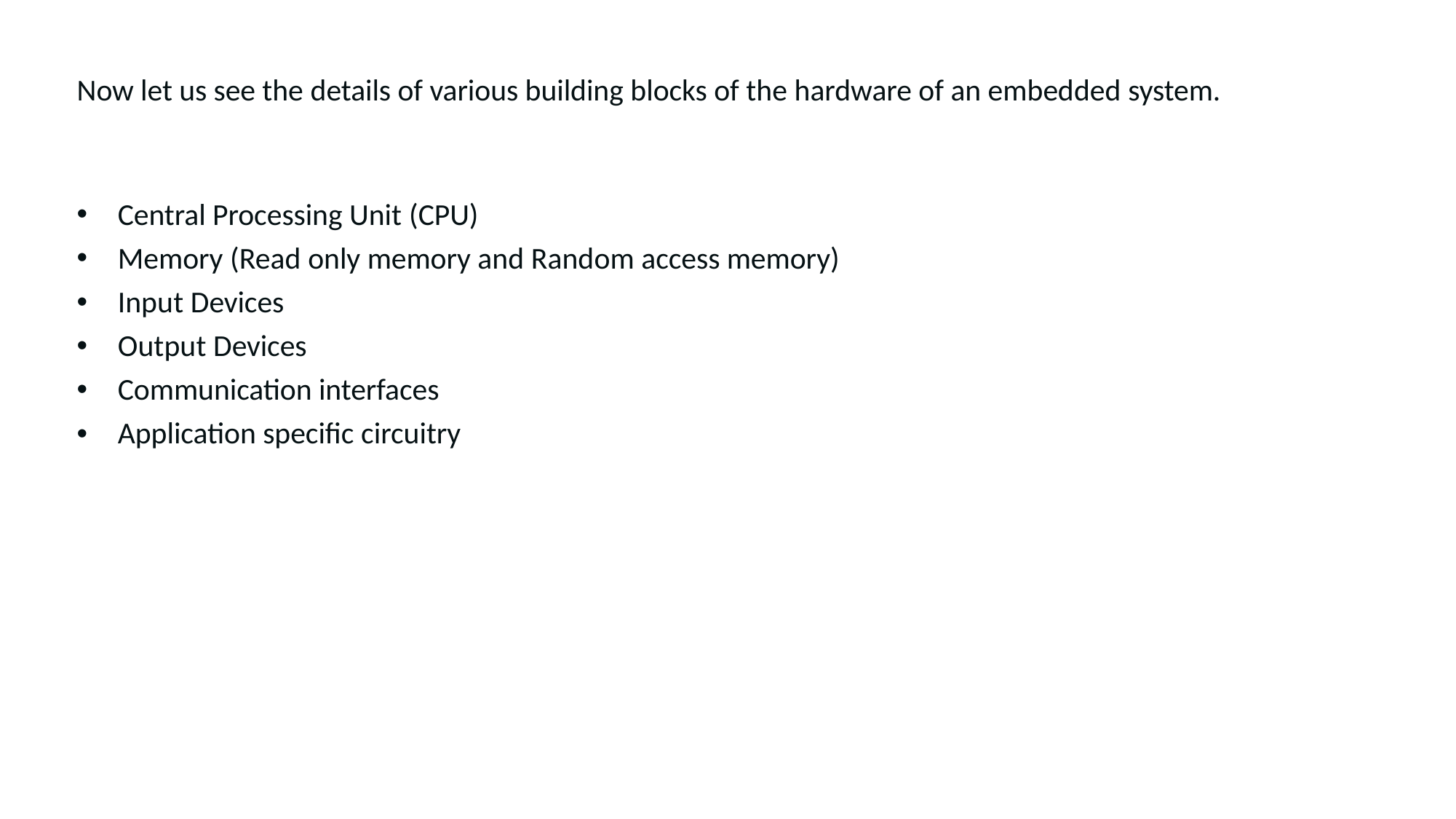

Now let us see the details of various building blocks of the hardware of an embedded system.
•
•
•
•
•
•
Central Processing Unit (CPU)
Memory (Read only memory and Random access memory)  Input Devices
Output Devices  Communication interfaces  Application specific circuitry